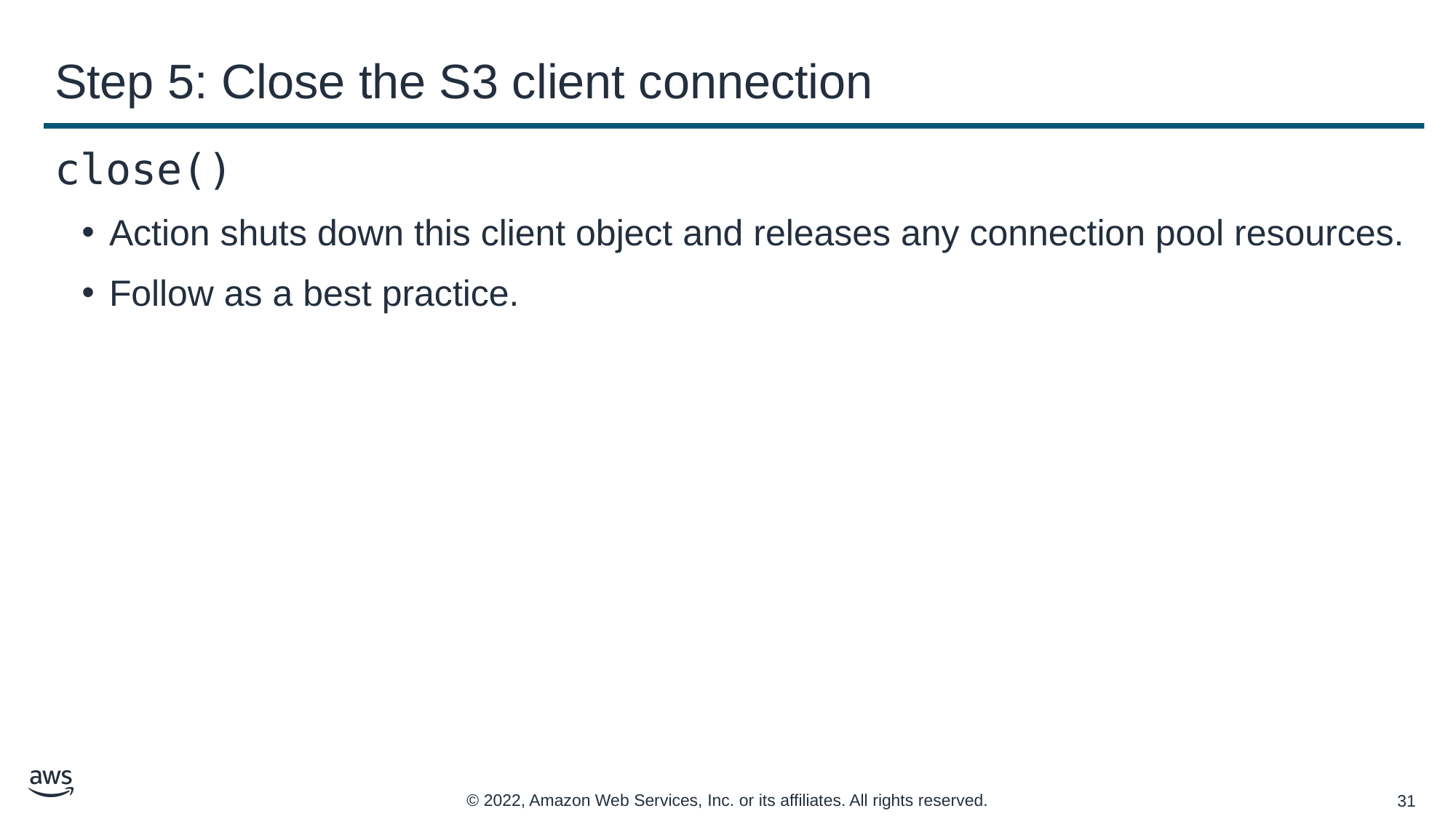

# Step 5: Close the S3 client connection
close()
Action shuts down this client object and releases any connection pool resources.
Follow as a best practice.

31